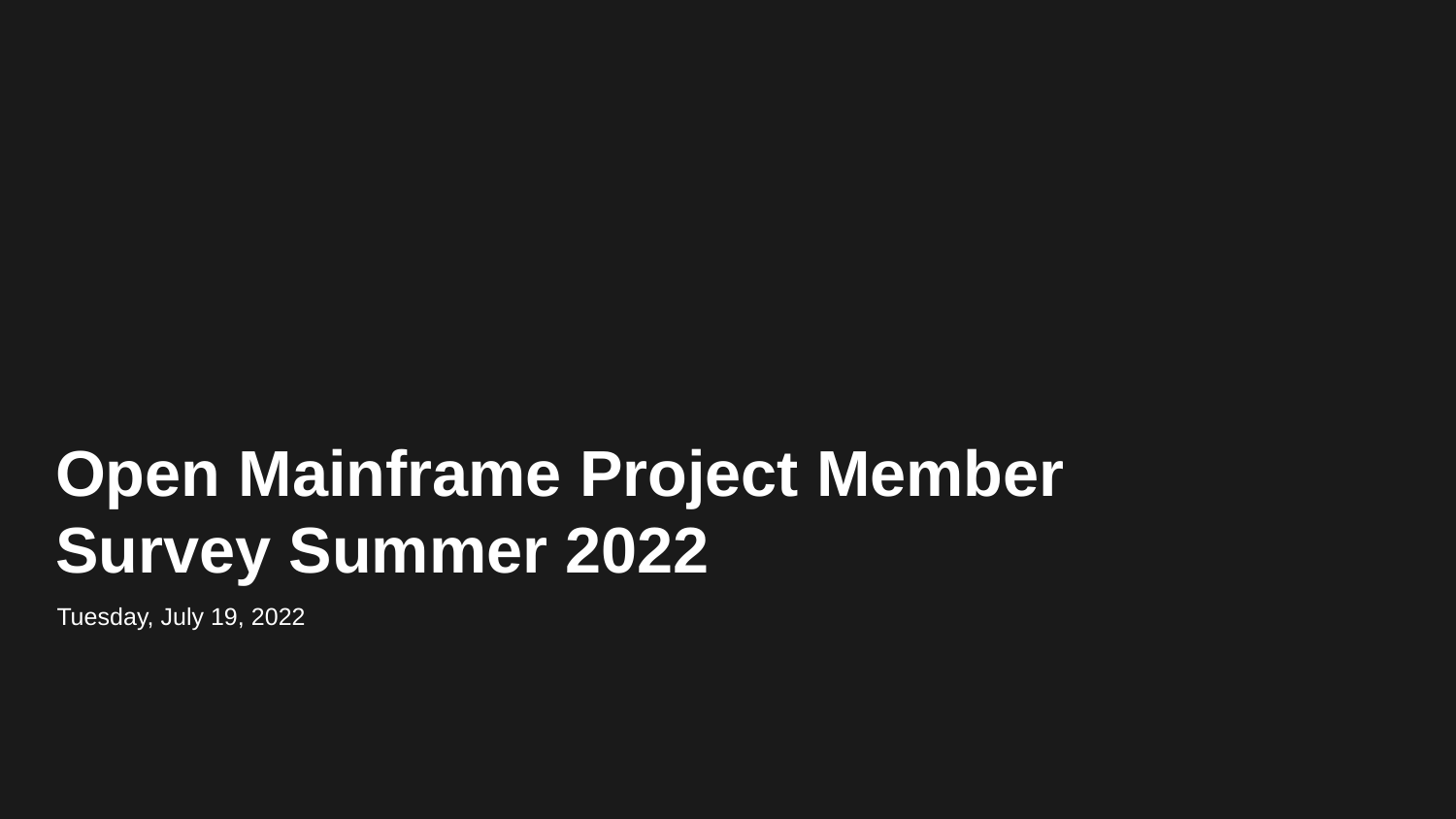

Open Mainframe Project Member Survey Summer 2022
Tuesday, July 19, 2022